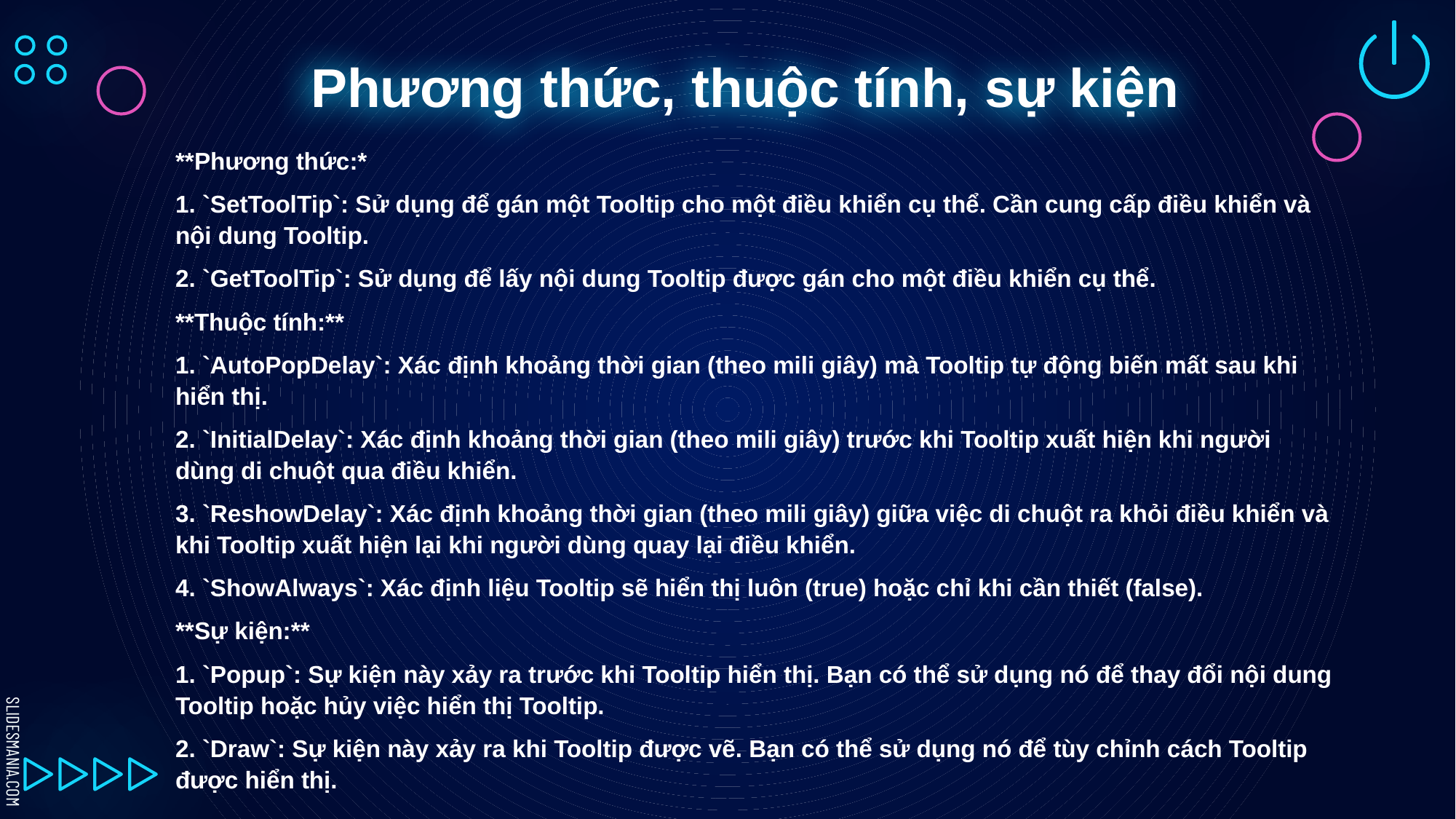

# Phương thức, thuộc tính, sự kiện
**Phương thức:*
1. `SetToolTip`: Sử dụng để gán một Tooltip cho một điều khiển cụ thể. Cần cung cấp điều khiển và nội dung Tooltip.
2. `GetToolTip`: Sử dụng để lấy nội dung Tooltip được gán cho một điều khiển cụ thể.
**Thuộc tính:**
1. `AutoPopDelay`: Xác định khoảng thời gian (theo mili giây) mà Tooltip tự động biến mất sau khi hiển thị.
2. `InitialDelay`: Xác định khoảng thời gian (theo mili giây) trước khi Tooltip xuất hiện khi người dùng di chuột qua điều khiển.
3. `ReshowDelay`: Xác định khoảng thời gian (theo mili giây) giữa việc di chuột ra khỏi điều khiển và khi Tooltip xuất hiện lại khi người dùng quay lại điều khiển.
4. `ShowAlways`: Xác định liệu Tooltip sẽ hiển thị luôn (true) hoặc chỉ khi cần thiết (false).
**Sự kiện:**
1. `Popup`: Sự kiện này xảy ra trước khi Tooltip hiển thị. Bạn có thể sử dụng nó để thay đổi nội dung Tooltip hoặc hủy việc hiển thị Tooltip.
2. `Draw`: Sự kiện này xảy ra khi Tooltip được vẽ. Bạn có thể sử dụng nó để tùy chỉnh cách Tooltip được hiển thị.